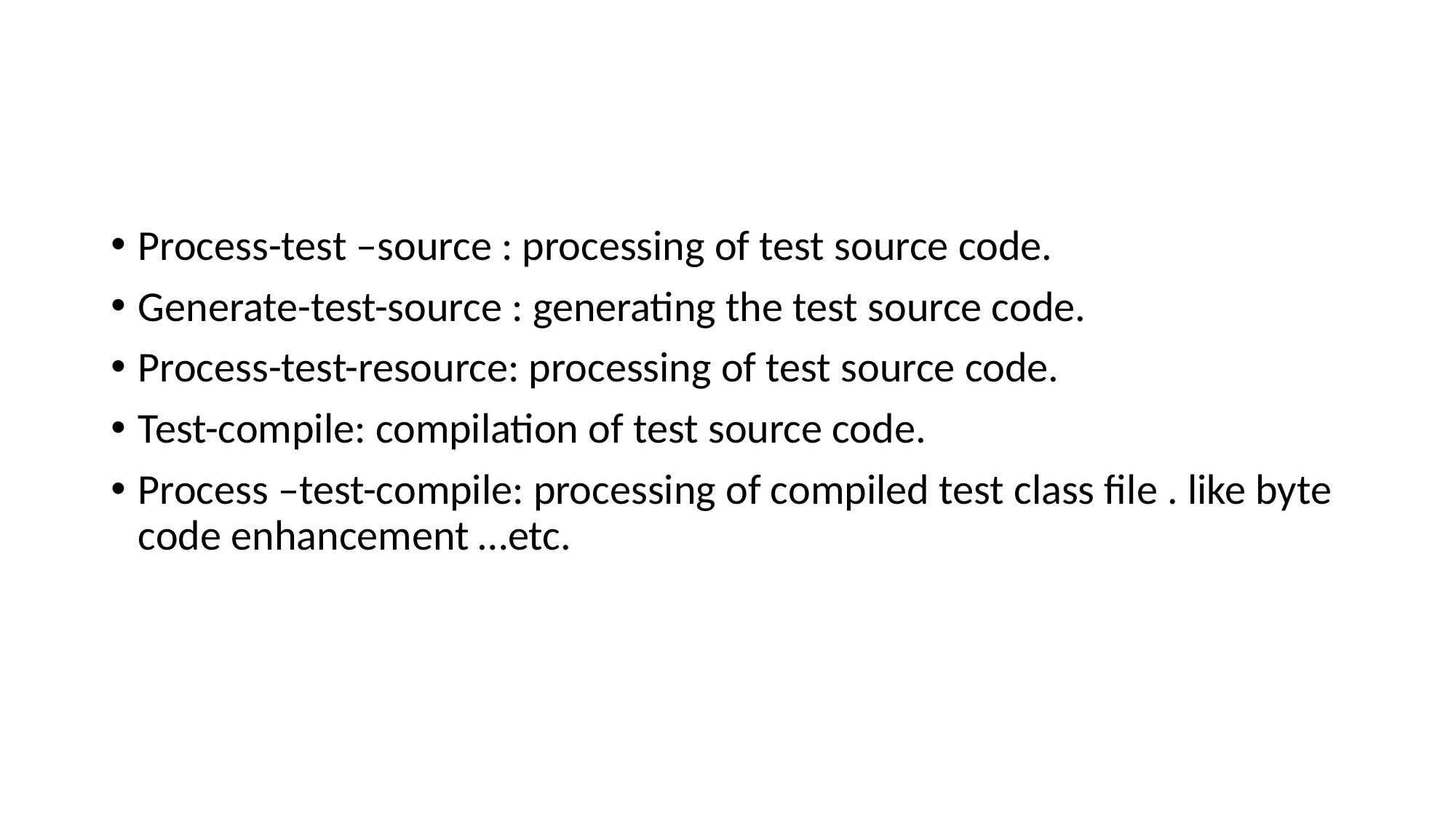

Process-test –source : processing of test source code.
Generate-test-source : generating the test source code.
Process-test-resource: processing of test source code.
Test-compile: compilation of test source code.
Process –test-compile: processing of compiled test class file . like byte code enhancement …etc.